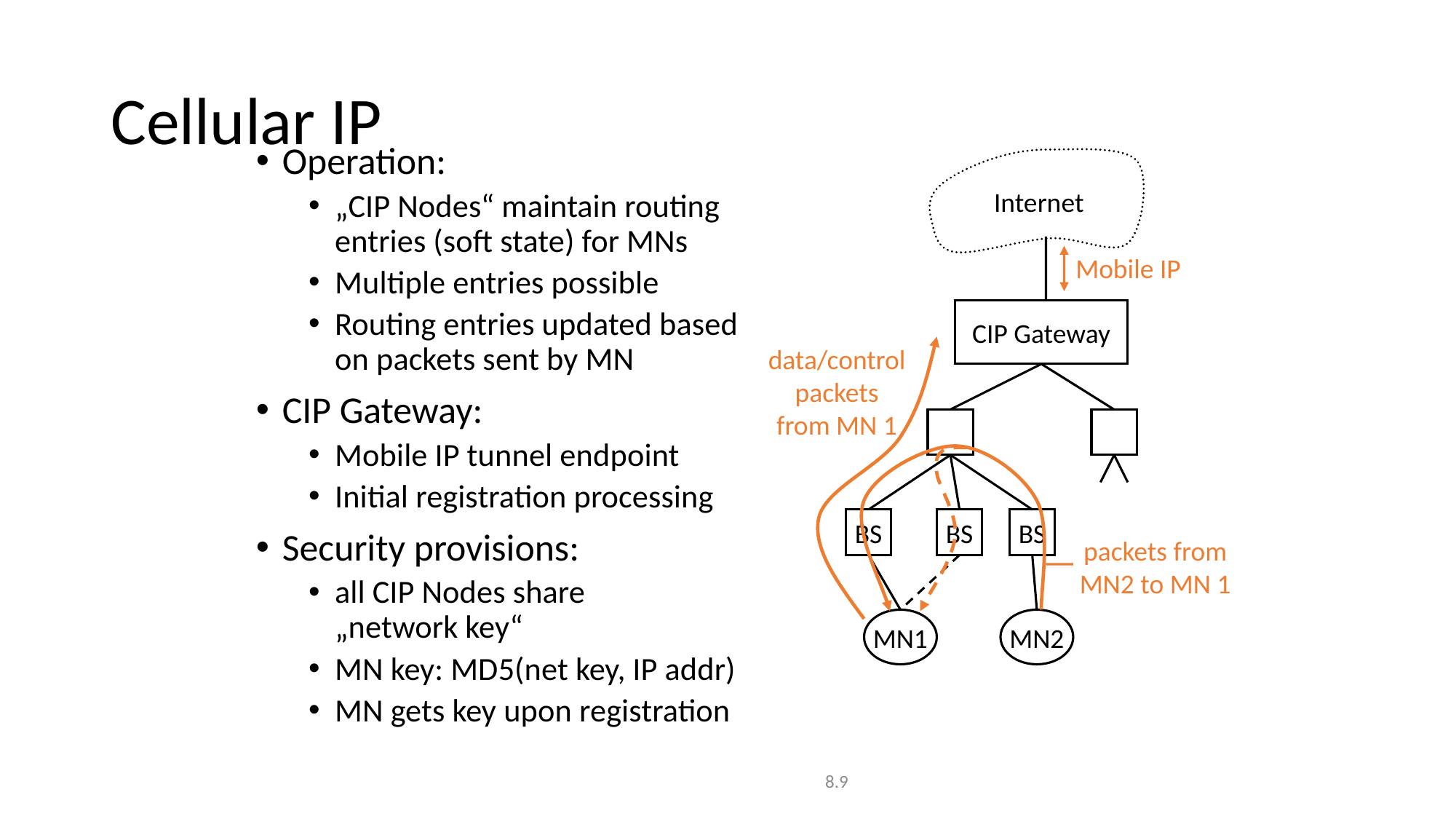

# Cellular IP
Operation:
„CIP Nodes“ maintain routing entries (soft state) for MNs
Multiple entries possible
Routing entries updated based on packets sent by MN
CIP Gateway:
Mobile IP tunnel endpoint
Initial registration processing
Security provisions:
all CIP Nodes share
„network key“
MN key: MD5(net key, IP addr)
MN gets key upon registration

Internet

Mobile IP

CIP Gateway
data/control
packets
from MN 1

BS
BS
BS
packets from
MN2 to MN 1

MN1
MN2
		8.9